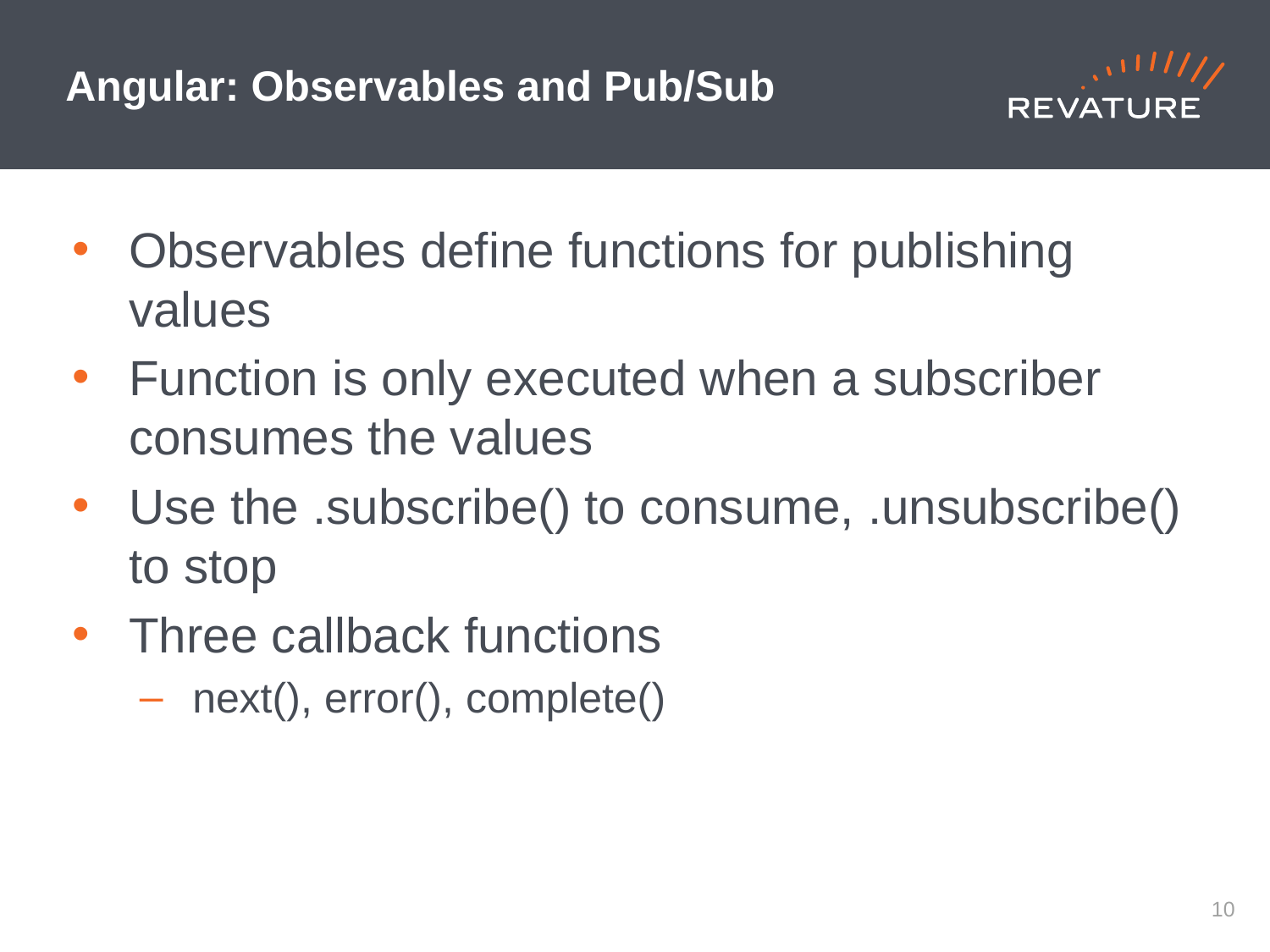

# Angular: Observables and Pub/Sub
Observables define functions for publishing values
Function is only executed when a subscriber consumes the values
Use the .subscribe() to consume, .unsubscribe() to stop
Three callback functions
next(), error(), complete()
10